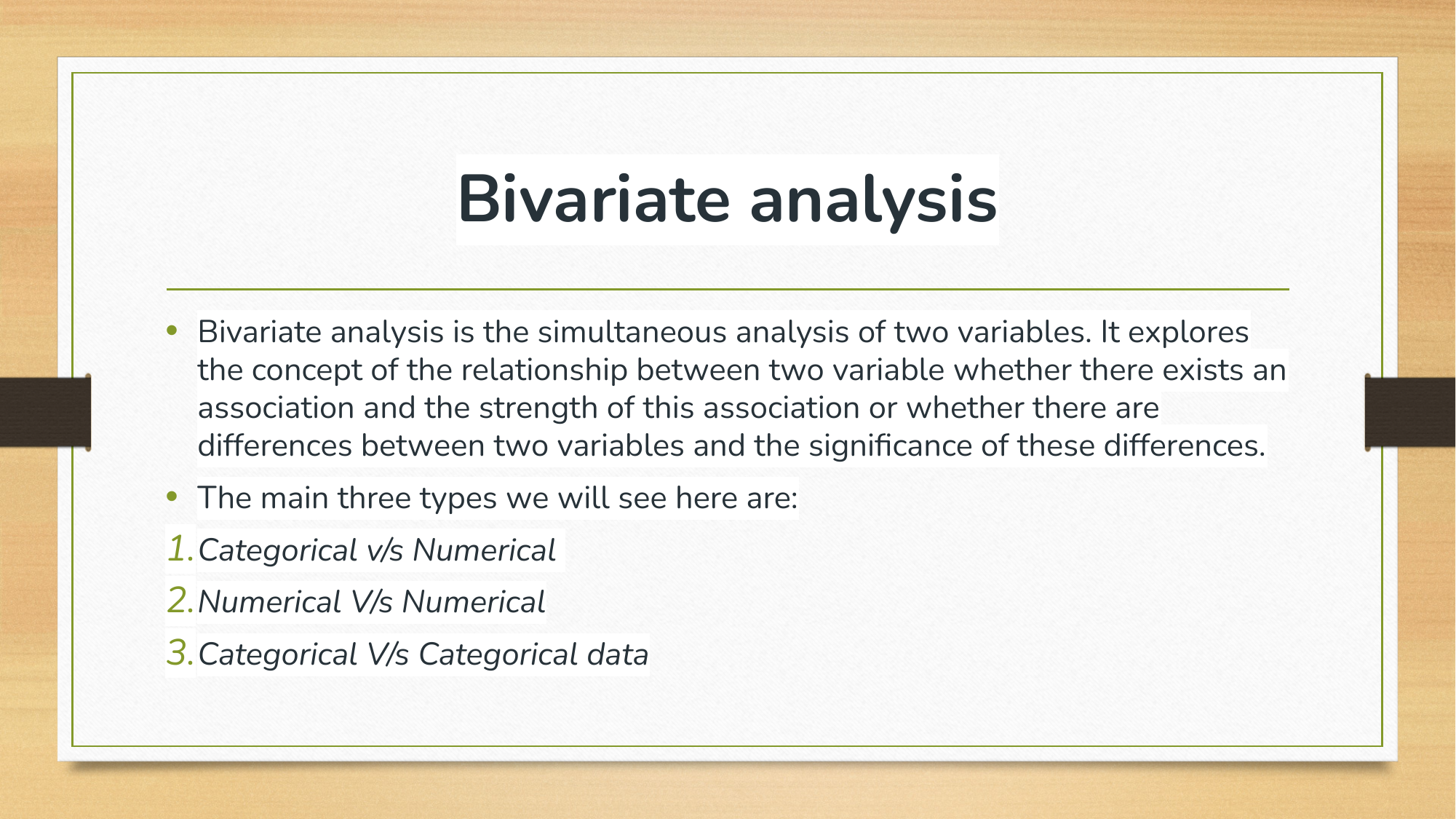

# Bivariate analysis
Bivariate analysis is the simultaneous analysis of two variables. It explores the concept of the relationship between two variable whether there exists an association and the strength of this association or whether there are differences between two variables and the significance of these differences.
The main three types we will see here are:
Categorical v/s Numerical
Numerical V/s Numerical
Categorical V/s Categorical data